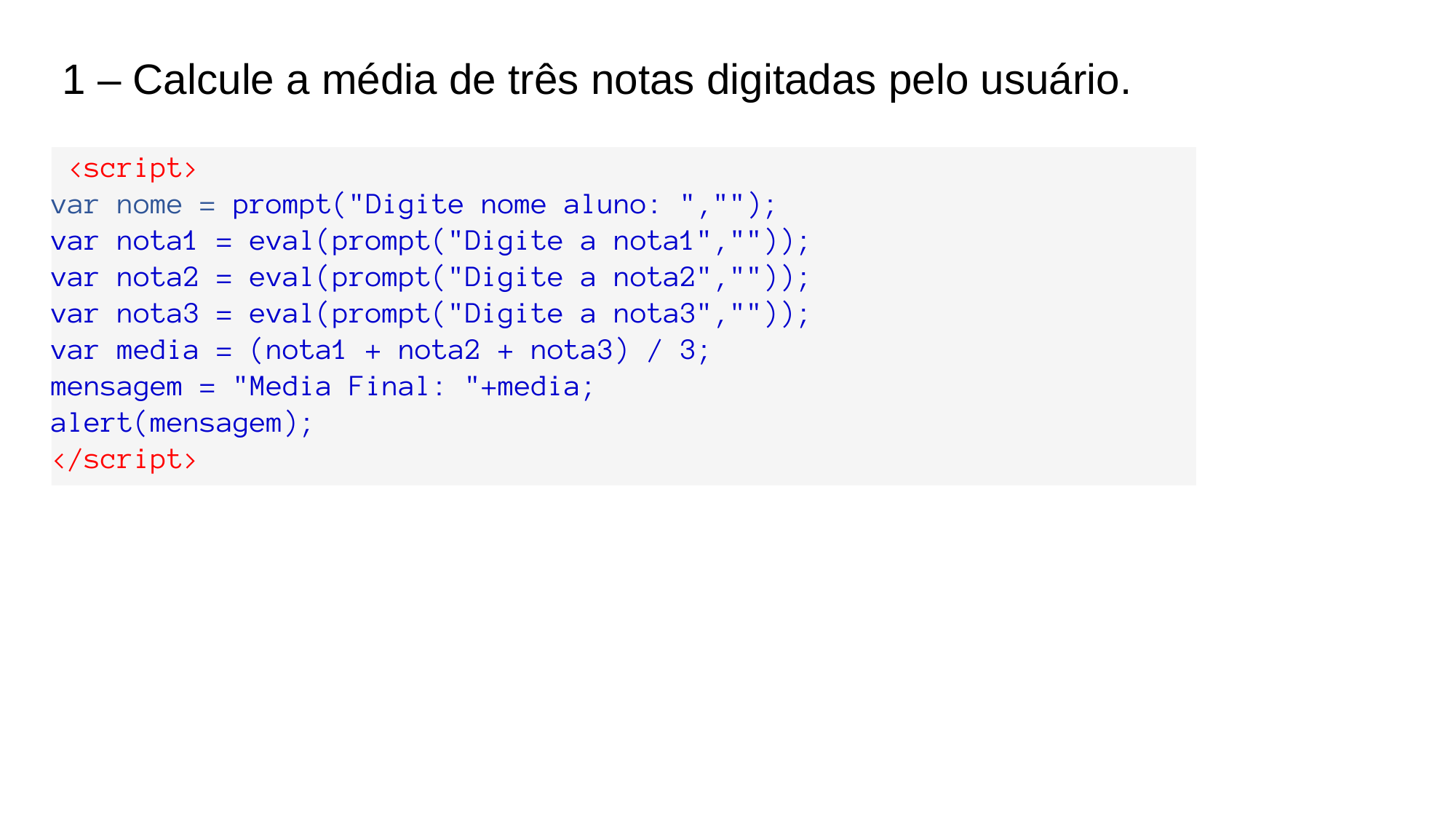

1 – Calcule a média de três notas digitadas pelo usuário.

 <script>
var nome = prompt("Digite nome aluno: ","");
var nota1 = eval(prompt("Digite a nota1",""));
var nota2 = eval(prompt("Digite a nota2",""));
var nota3 = eval(prompt("Digite a nota3",""));
var media = (nota1 + nota2 + nota3) / 3;
mensagem = "Media Final: "+media;
alert(mensagem);
</script>